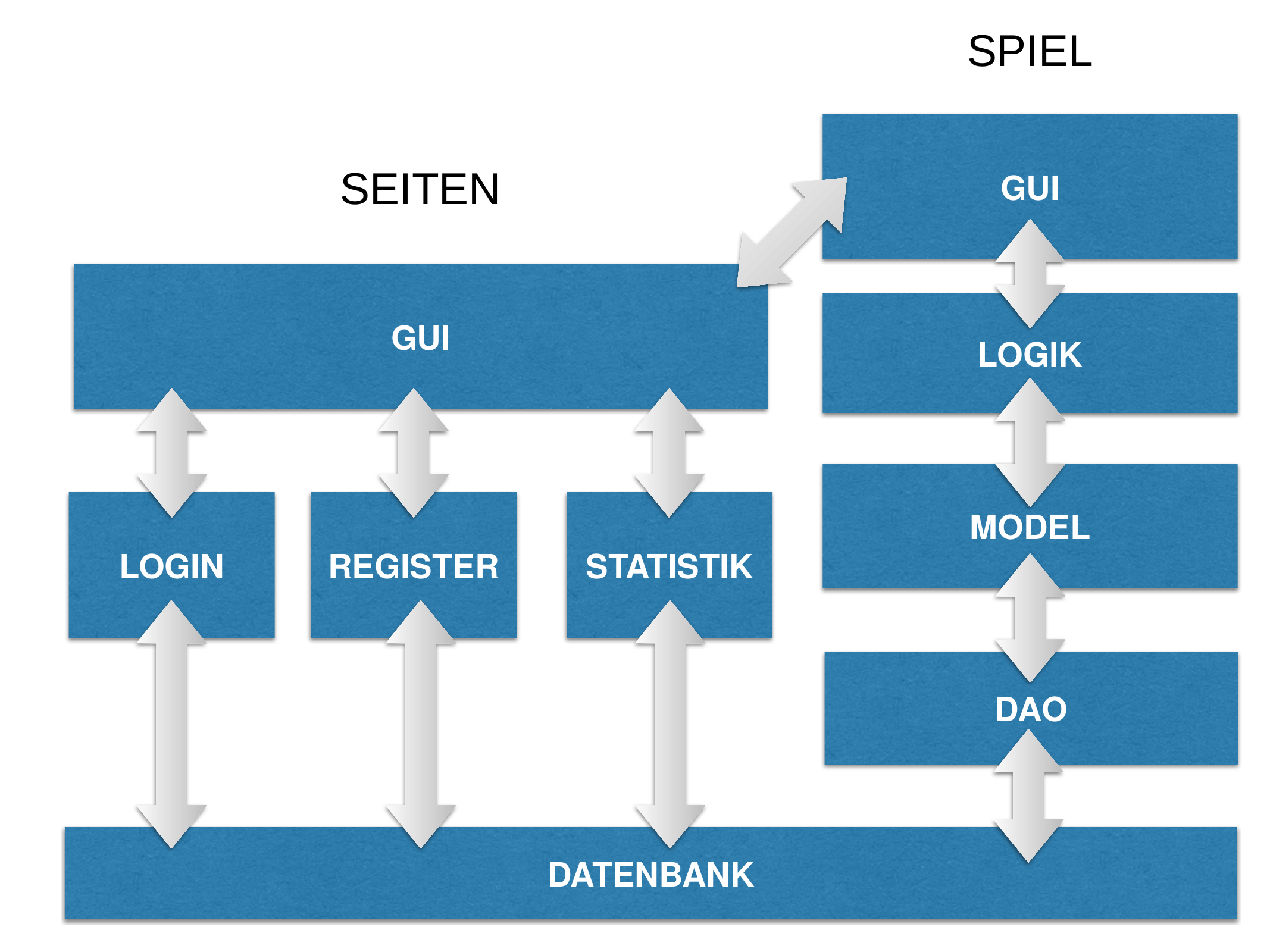

SPIEL
GUI
SEITEN

GUI
LOGIK

MODEL
LOGIN
REGISTER
STATISTIK

DAO

DATENBANK